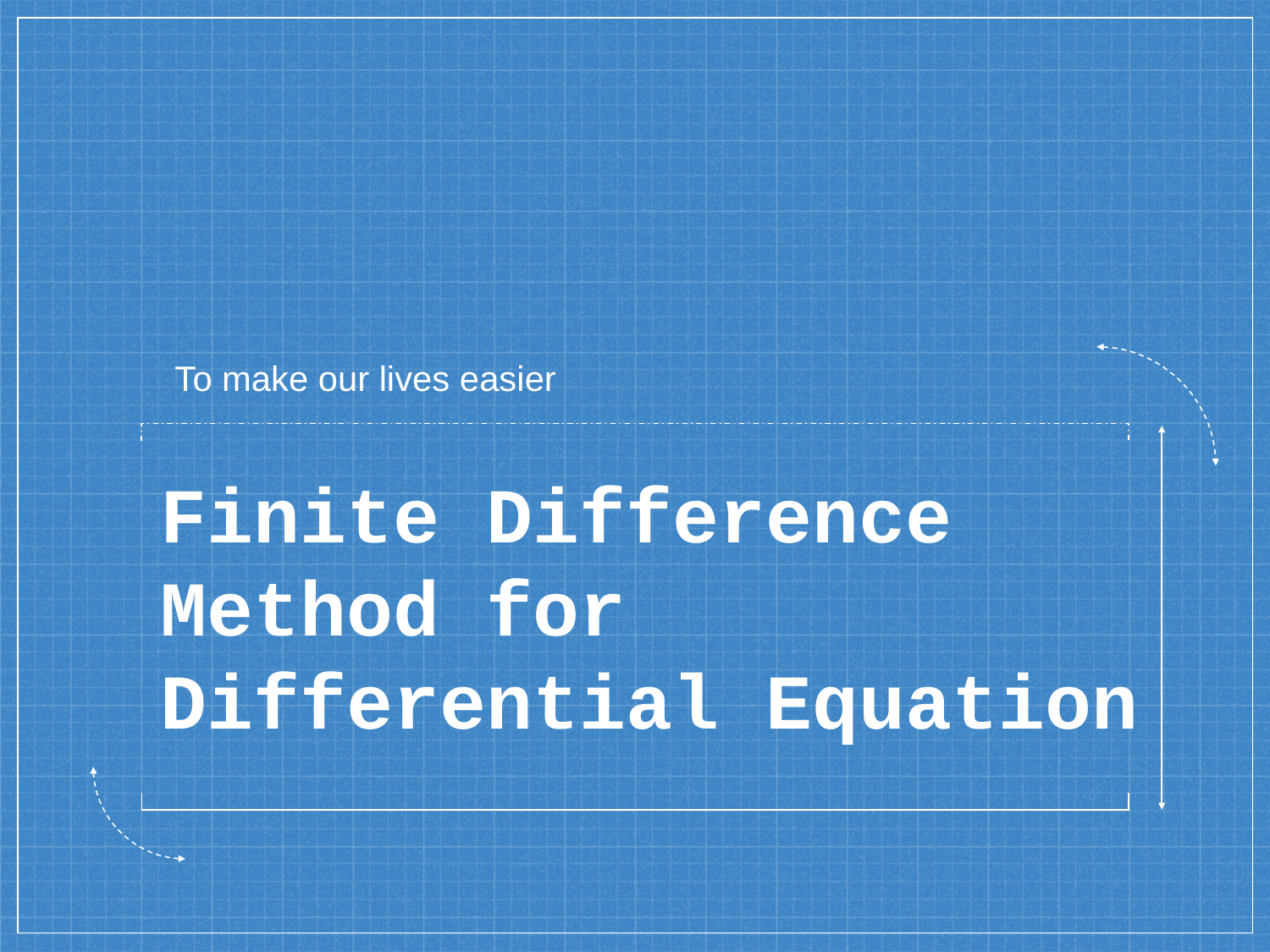

To make our lives easier
# Finite Difference Method for Differential Equation